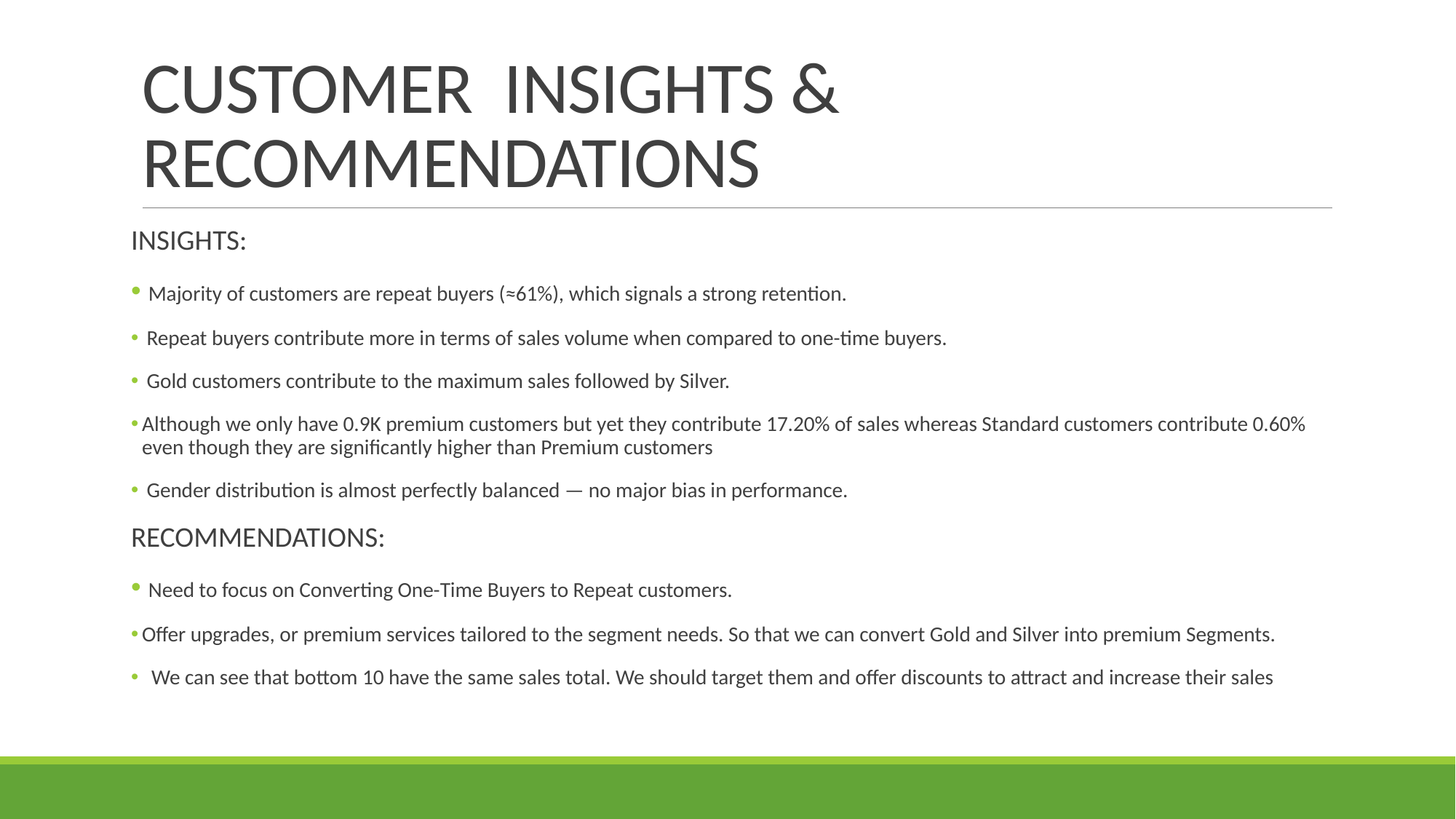

# CUSTOMER  INSIGHTS & RECOMMENDATIONS
INSIGHTS:
 Majority of customers are repeat buyers (≈61%), which signals a strong retention.
 Repeat buyers contribute more in terms of sales volume when compared to one-time buyers.
 Gold customers contribute to the maximum sales followed by Silver.
Although we only have 0.9K premium customers but yet they contribute 17.20% of sales whereas Standard customers contribute 0.60% even though they are significantly higher than Premium customers
 Gender distribution is almost perfectly balanced — no major bias in performance.
RECOMMENDATIONS:
 Need to focus on Converting One-Time Buyers to Repeat customers.
Offer upgrades, or premium services tailored to the segment needs. So that we can convert Gold and Silver into premium Segments.
  We can see that bottom 10 have the same sales total. We should target them and offer discounts to attract and increase their sales